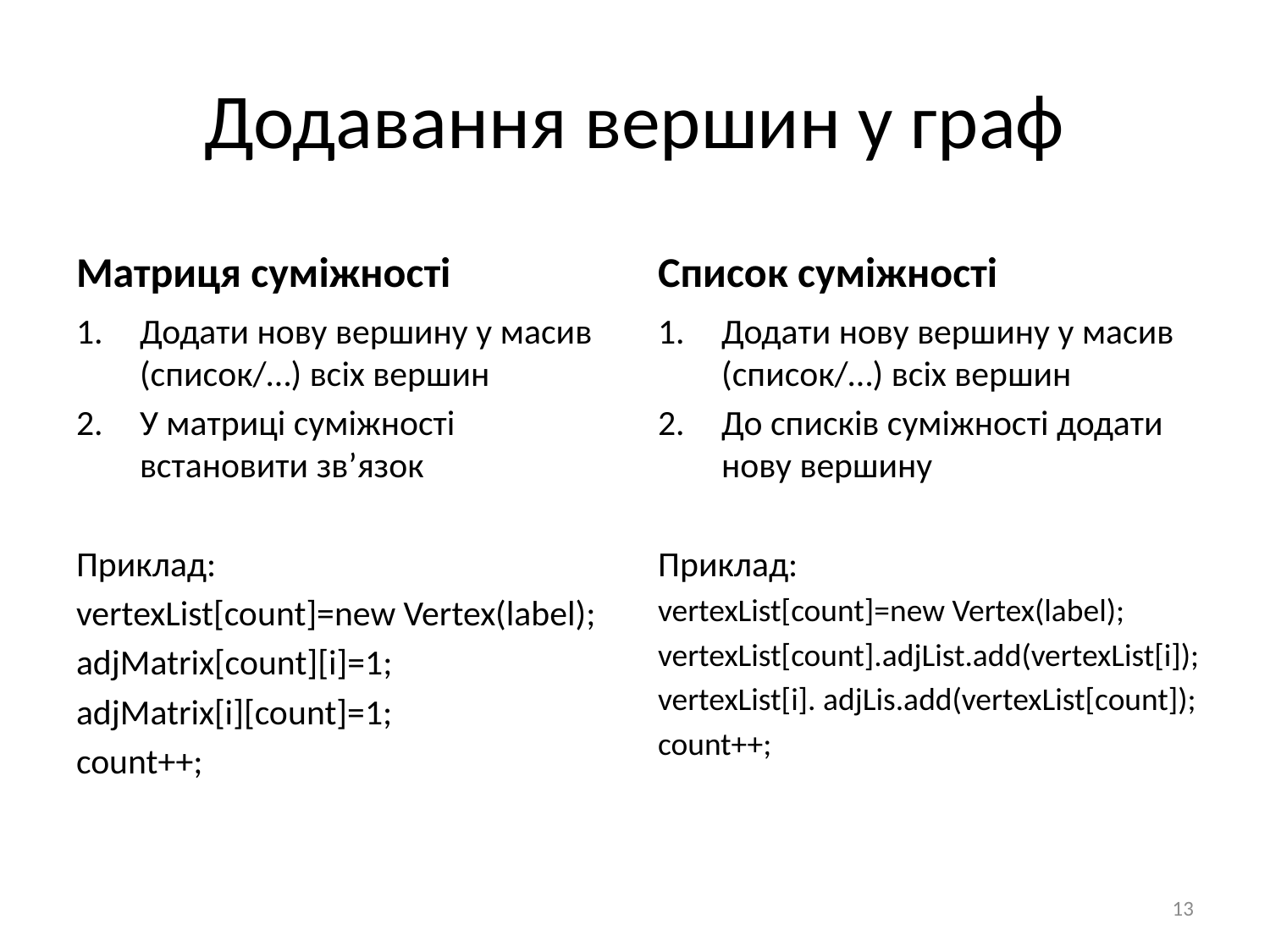

# Додавання вершин у граф
Матриця суміжності
Список суміжності
Додати нову вершину у масив (список/…) всіх вершин
У матриці суміжності встановити зв’язок

Приклад:
vertexList[count]=new Vertex(label);
adjMatrix[count][i]=1;
adjMatrix[i][count]=1;
count++;
Додати нову вершину у масив (список/…) всіх вершин
До списків суміжності додати нову вершину

Приклад:
vertexList[count]=new Vertex(label);
vertexList[count].adjList.add(vertexList[i]);
vertexList[i]. adjLis.add(vertexList[count]);
count++;

13